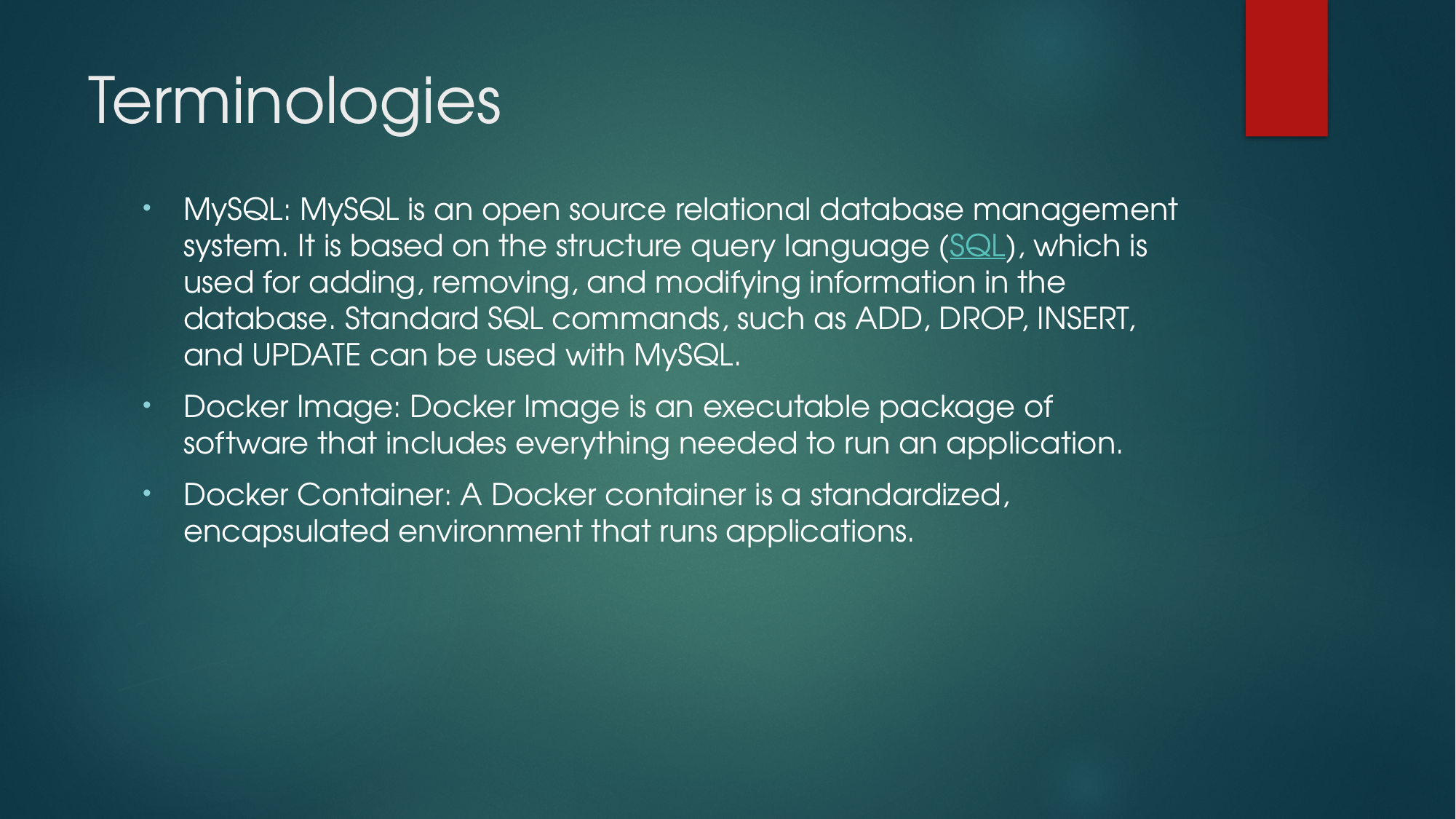

# Terminologies
MySQL: MySQL is an open source relational database management system. It is based on the structure query language (SQL), which is used for adding, removing, and modifying information in the database. Standard SQL commands, such as ADD, DROP, INSERT, and UPDATE can be used with MySQL.
Docker Image: Docker Image is an executable package of software that includes everything needed to run an application.
Docker Container: A Docker container is a standardized, encapsulated environment that runs applications.